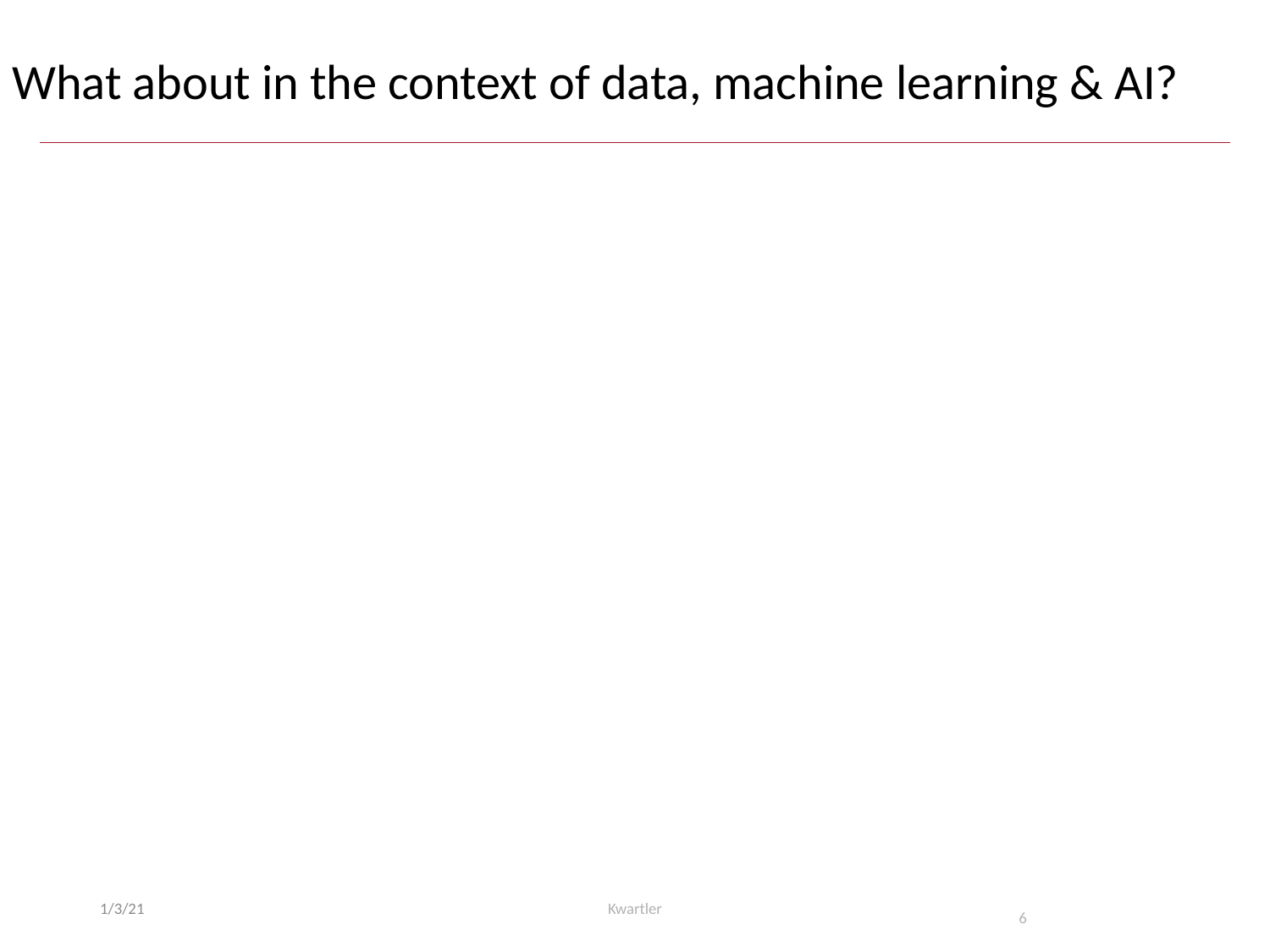

# What about in the context of data, machine learning & AI?
1/3/21
Kwartler
6